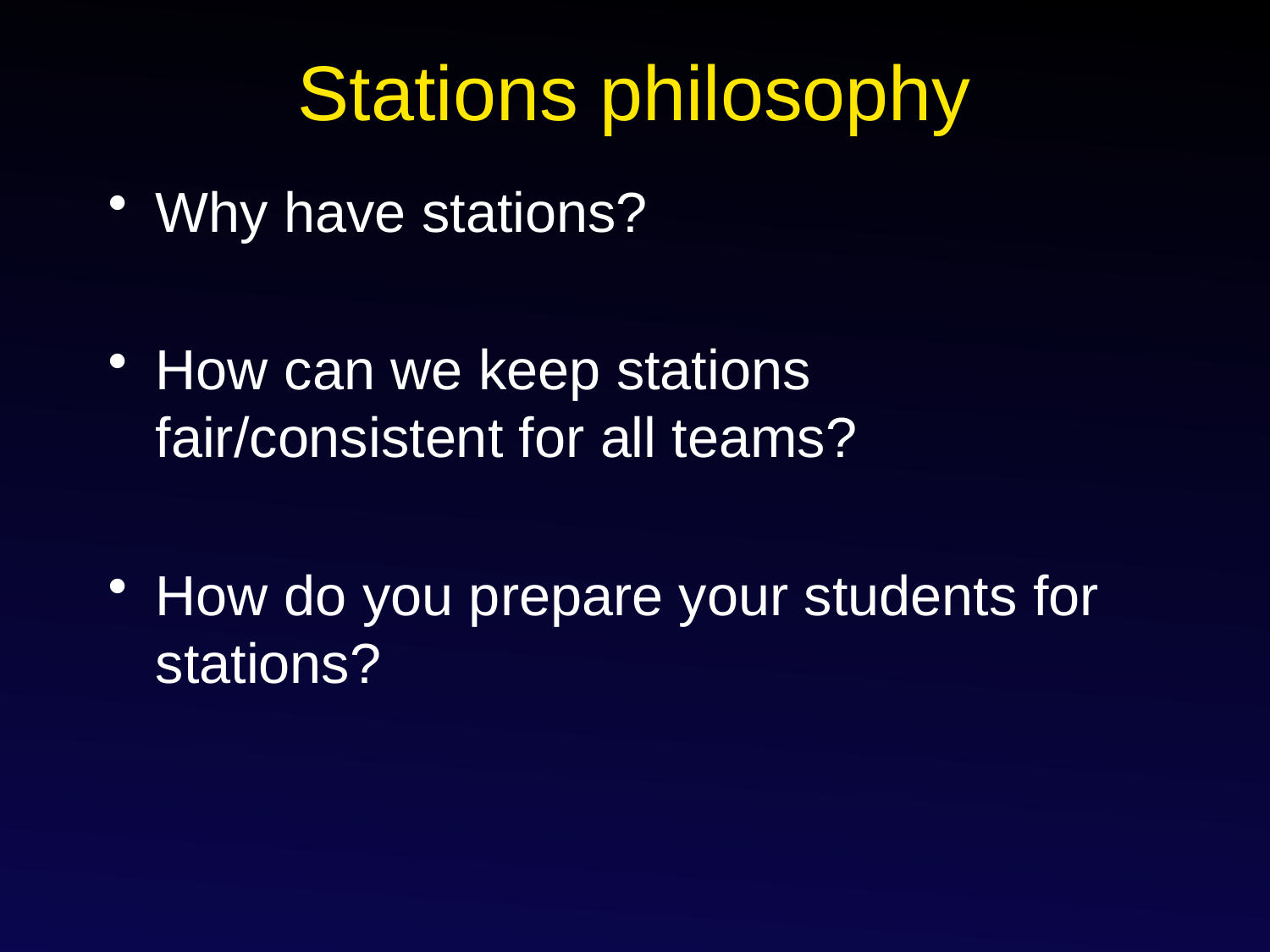

# Stations philosophy
Why have stations?

How can we keep stations fair/consistent for all teams?

How do you prepare your students for stations?